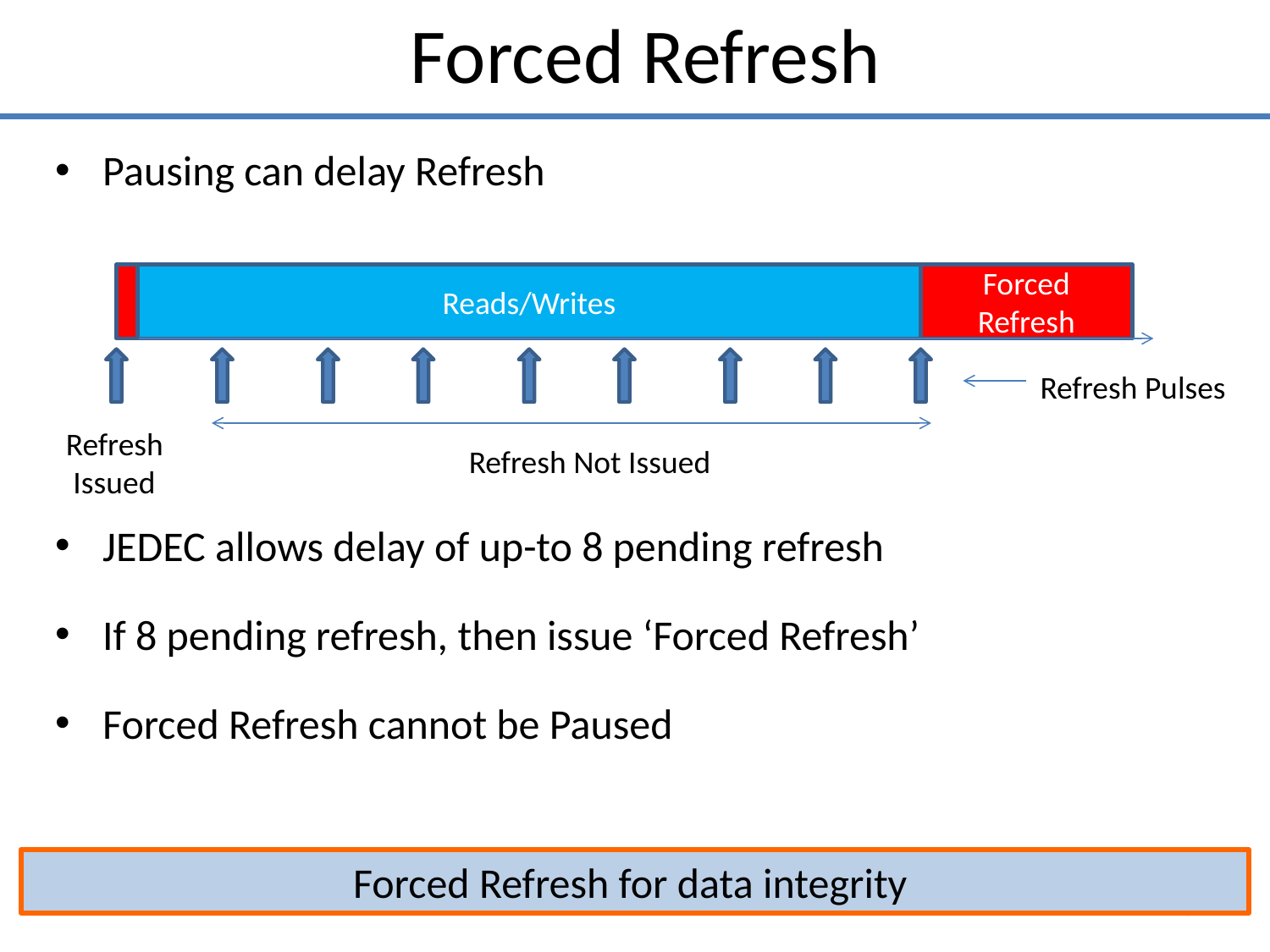

Forced Refresh
Pausing can delay Refresh

JEDEC allows delay of up-to 8 pending refresh

If 8 pending refresh, then issue ‘Forced Refresh’

Forced Refresh cannot be Paused

Refresh Pulses
Refresh
 Issued
Reads/Writes
Forced Refresh

Refresh Not Issued
Forced Refresh for data integrity
18